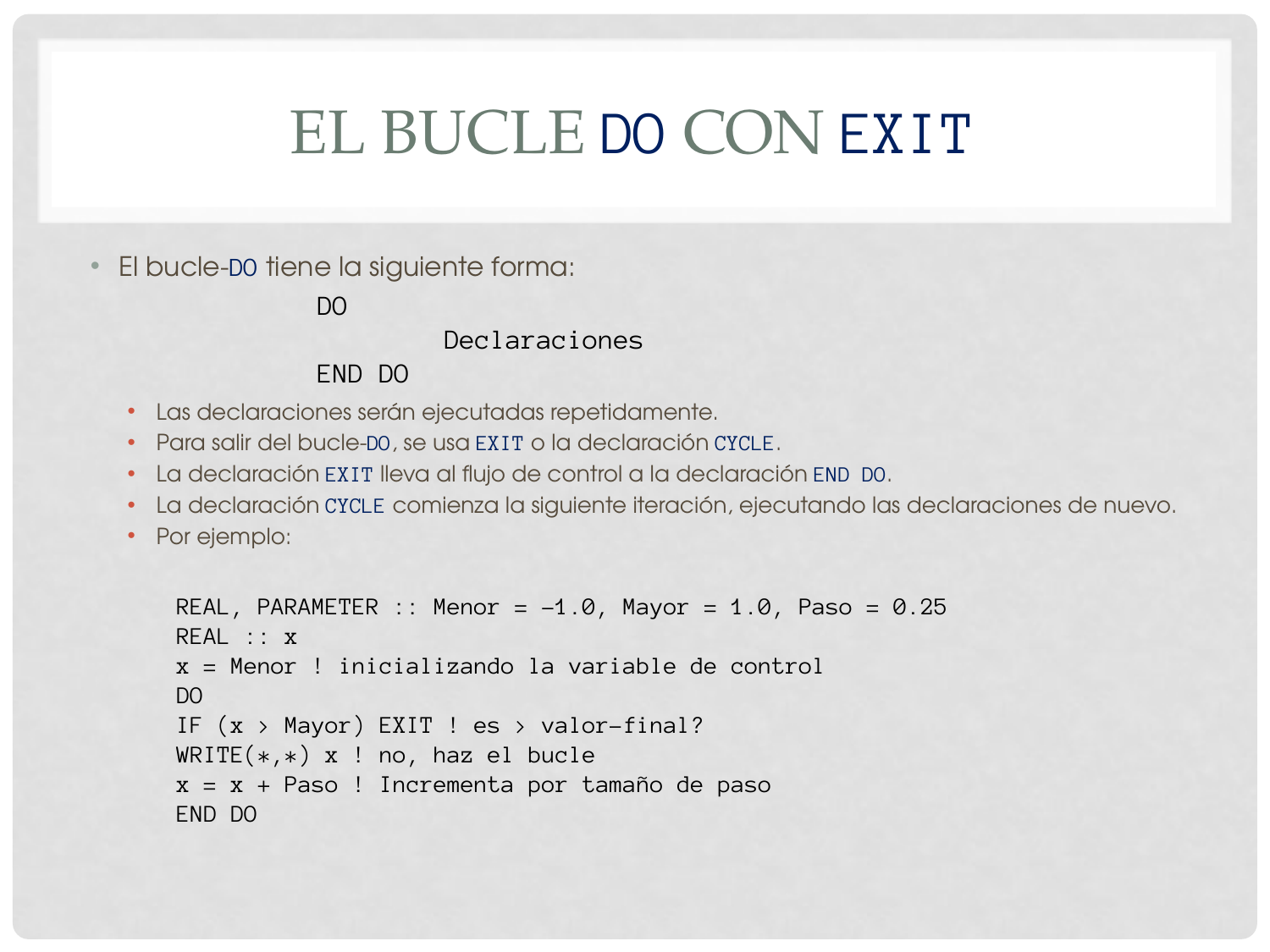

# El bucle Do con EXIT
El bucle-DO tiene la siguiente forma:

Las declaraciones serán ejecutadas repetidamente.
Para salir del bucle-DO, se usa EXIT o la declaración CYCLE.
La declaración EXIT lleva al flujo de control a la declaración END DO.
La declaración CYCLE comienza la siguiente iteración, ejecutando las declaraciones de nuevo.
Por ejemplo:

DO
	Declaraciones
END DO
REAL, PARAMETER :: Menor = -1.0, Mayor = 1.0, Paso = 0.25
REAL :: x
x = Menor ! inicializando la variable de control
DO
IF (x > Mayor) EXIT ! es > valor-final?
WRITE(*,*) x ! no, haz el bucle
x = x + Paso ! Incrementa por tamaño de paso
END DO
INTEGER :: Entrada
DO
WRITE(*,*) ‘Teclea un entero que este dentro del rango [0, 10] --> '
READ(*,*) Entrada
IF (0 <= Entrada .AND. Entrada <= 10) EXIT
WRITE(*,*) ‘El valor proporcionado esta fuera del rango.'
END DO